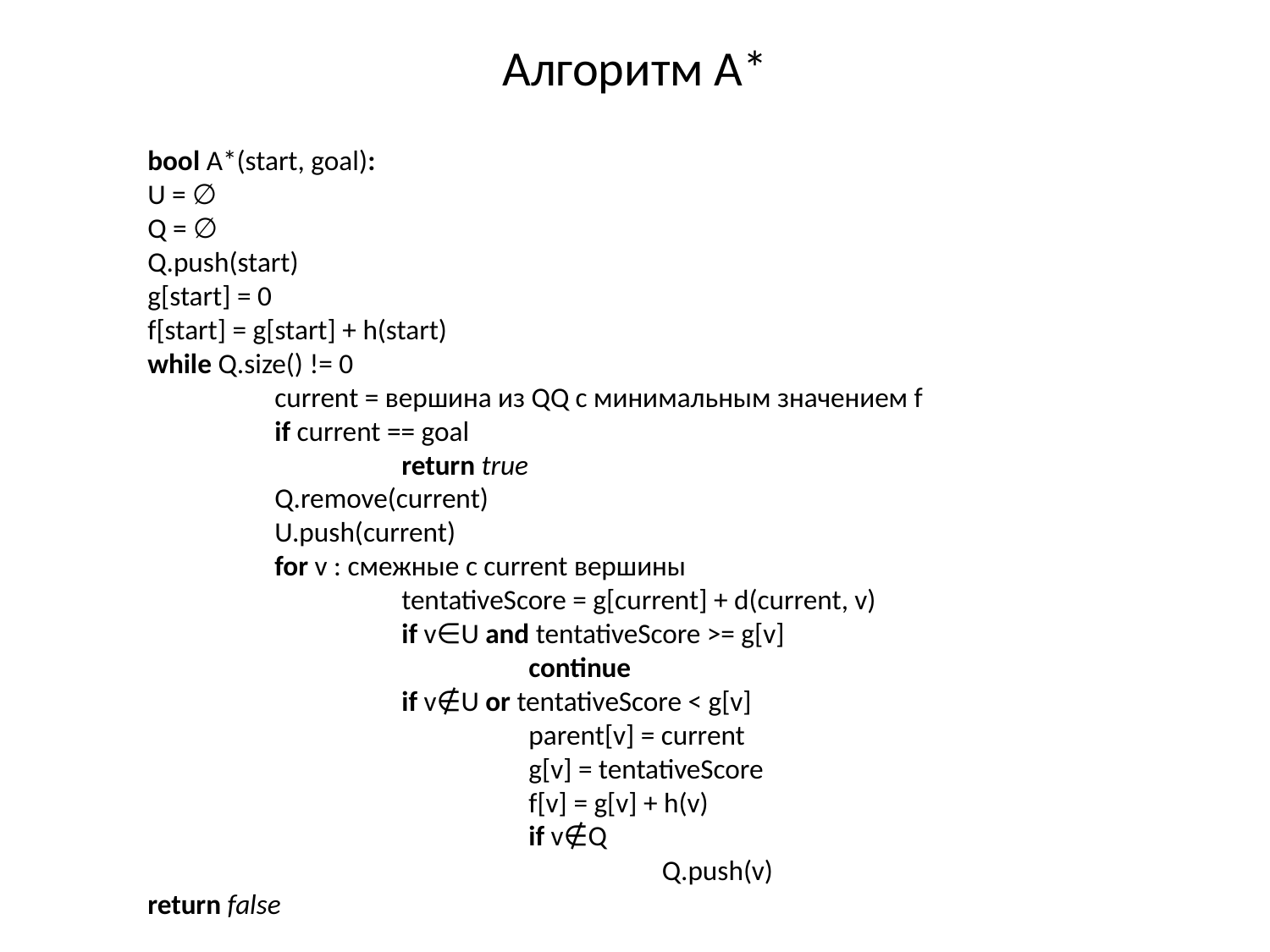

Алгоритм А*
# bool A*(start, goal): U = ∅ Q = ∅ Q.push(start) g[start] = 0 f[start] = g[start] + h(start) while Q.size() != 0 current = вершина из QQ с минимальным значением f if current == goal return true Q.remove(current) U.push(current) for v : смежные с current вершины tentativeScore = g[current] + d(current, v) if v∈U and tentativeScore >= g[v] continue if v∉U or tentativeScore < g[v] parent[v] = current g[v] = tentativeScore f[v] = g[v] + h(v) if v∉Q Q.push(v) return false